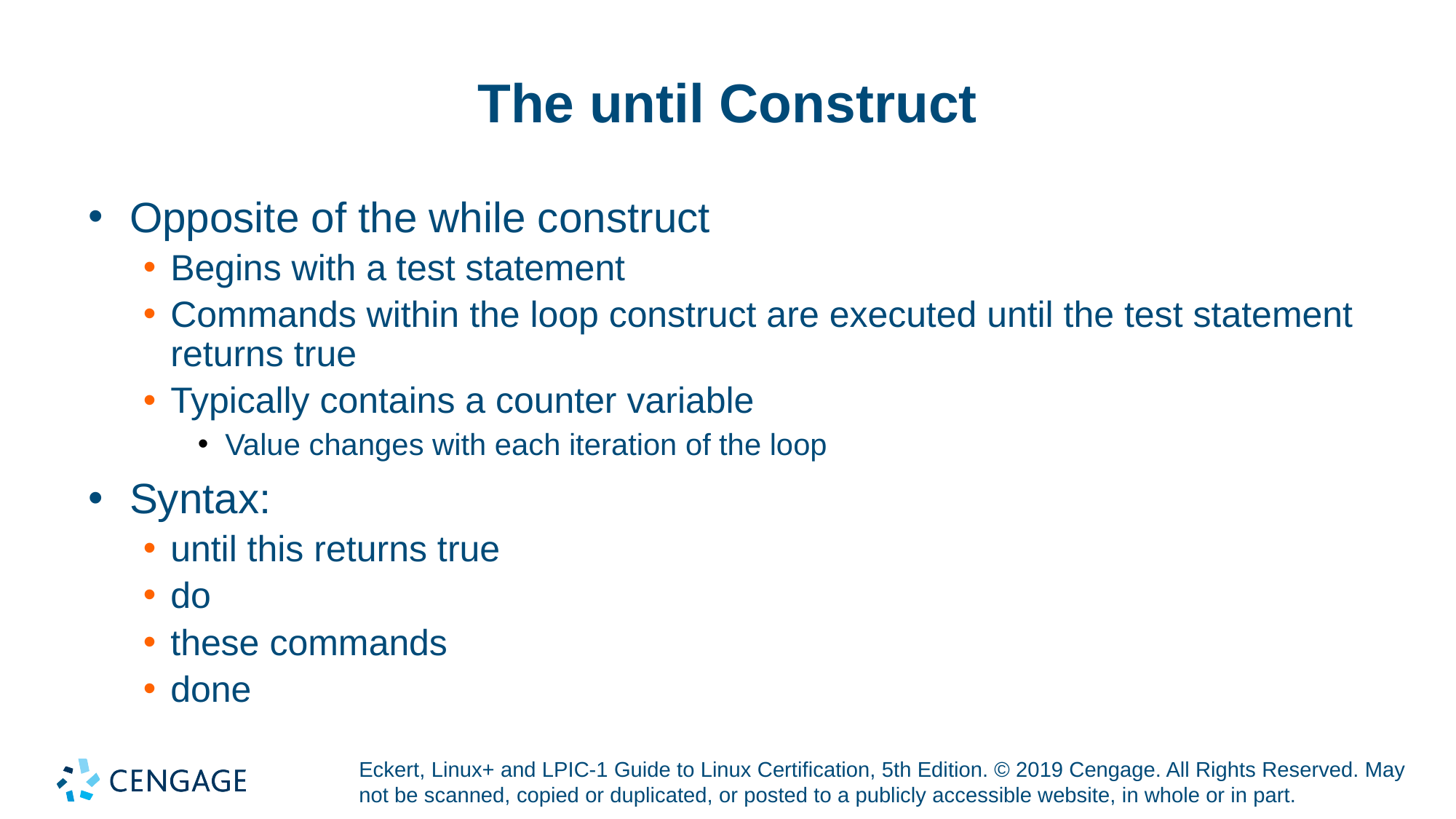

# The until Construct
Opposite of the while construct
Begins with a test statement
Commands within the loop construct are executed until the test statement returns true
Typically contains a counter variable
Value changes with each iteration of the loop
Syntax:
until this returns true
do
these commands
done